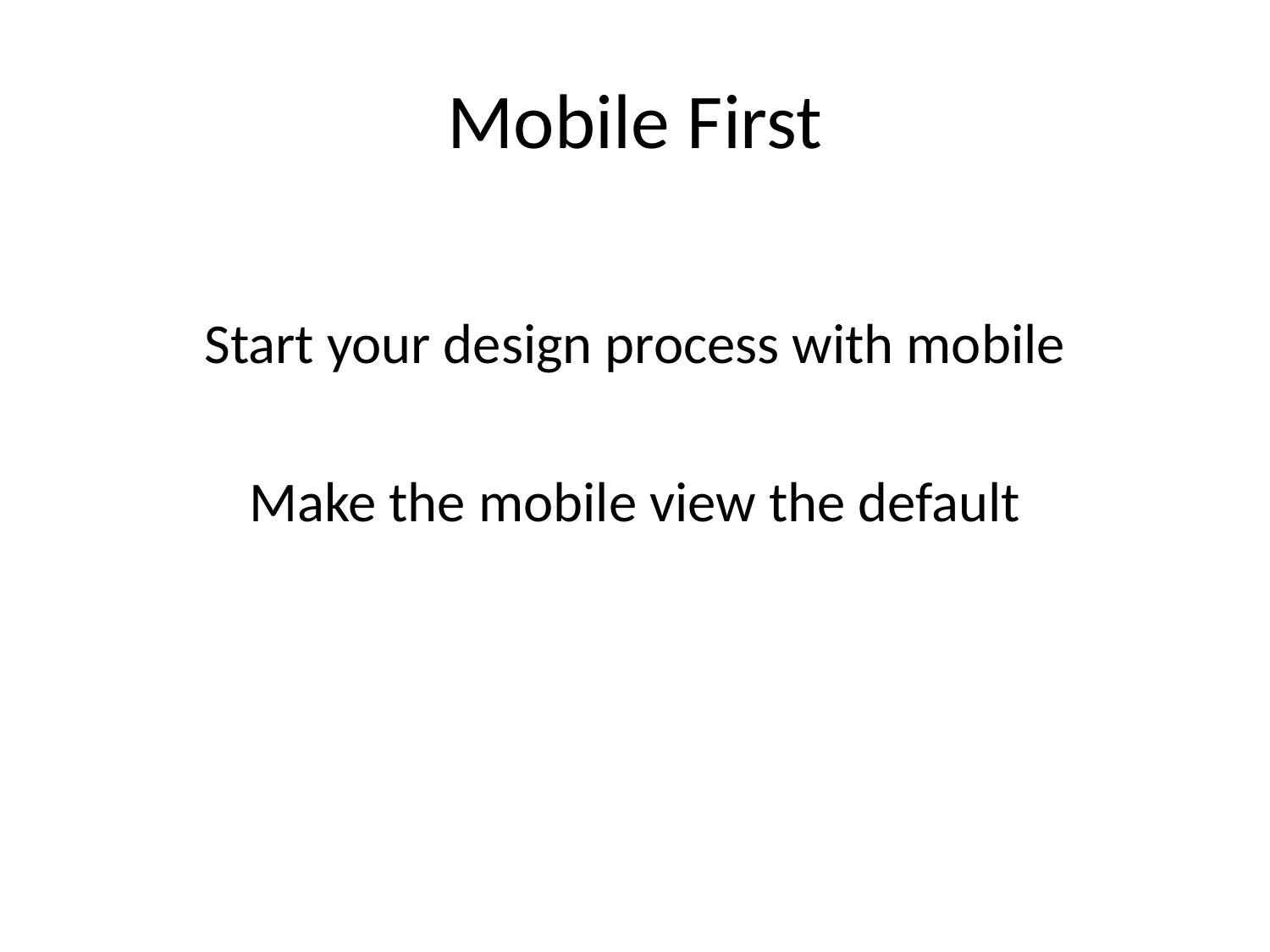

# Mobile First

Start your design process with mobile

Make the mobile view the default